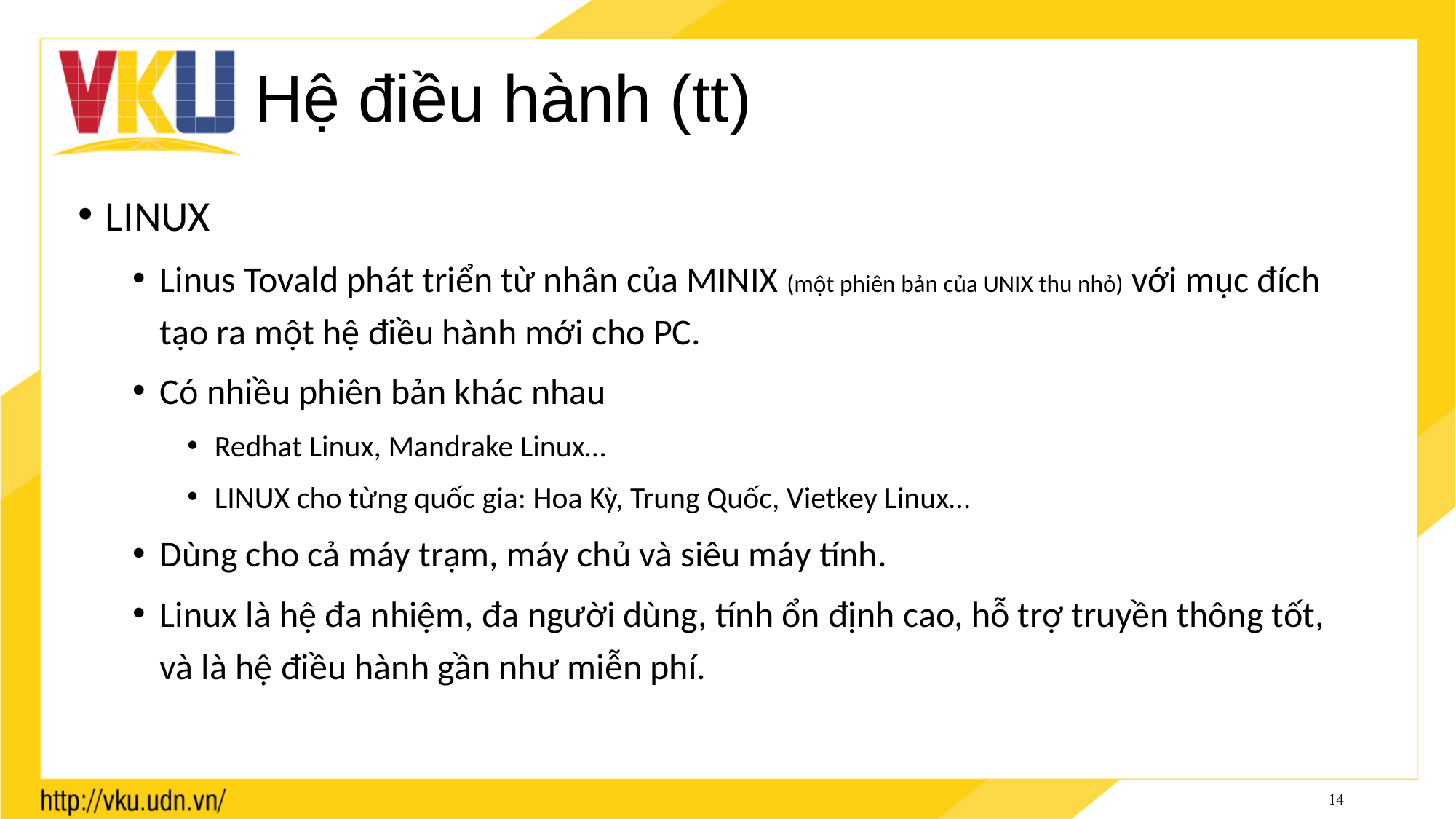

# Hệ điều hành (tt)
LINUX
Linus Tovald phát triển từ nhân của MINIX (một phiên bản của UNIX thu nhỏ) với mục đích tạo ra một hệ điều hành mới cho PC.
Có nhiều phiên bản khác nhau
Redhat Linux, Mandrake Linux…
LINUX cho từng quốc gia: Hoa Kỳ, Trung Quốc, Vietkey Linux…
Dùng cho cả máy trạm, máy chủ và siêu máy tính.
Linux là hệ đa nhiệm, đa người dùng, tính ổn định cao, hỗ trợ truyền thông tốt, và là hệ điều hành gần như miễn phí.
14